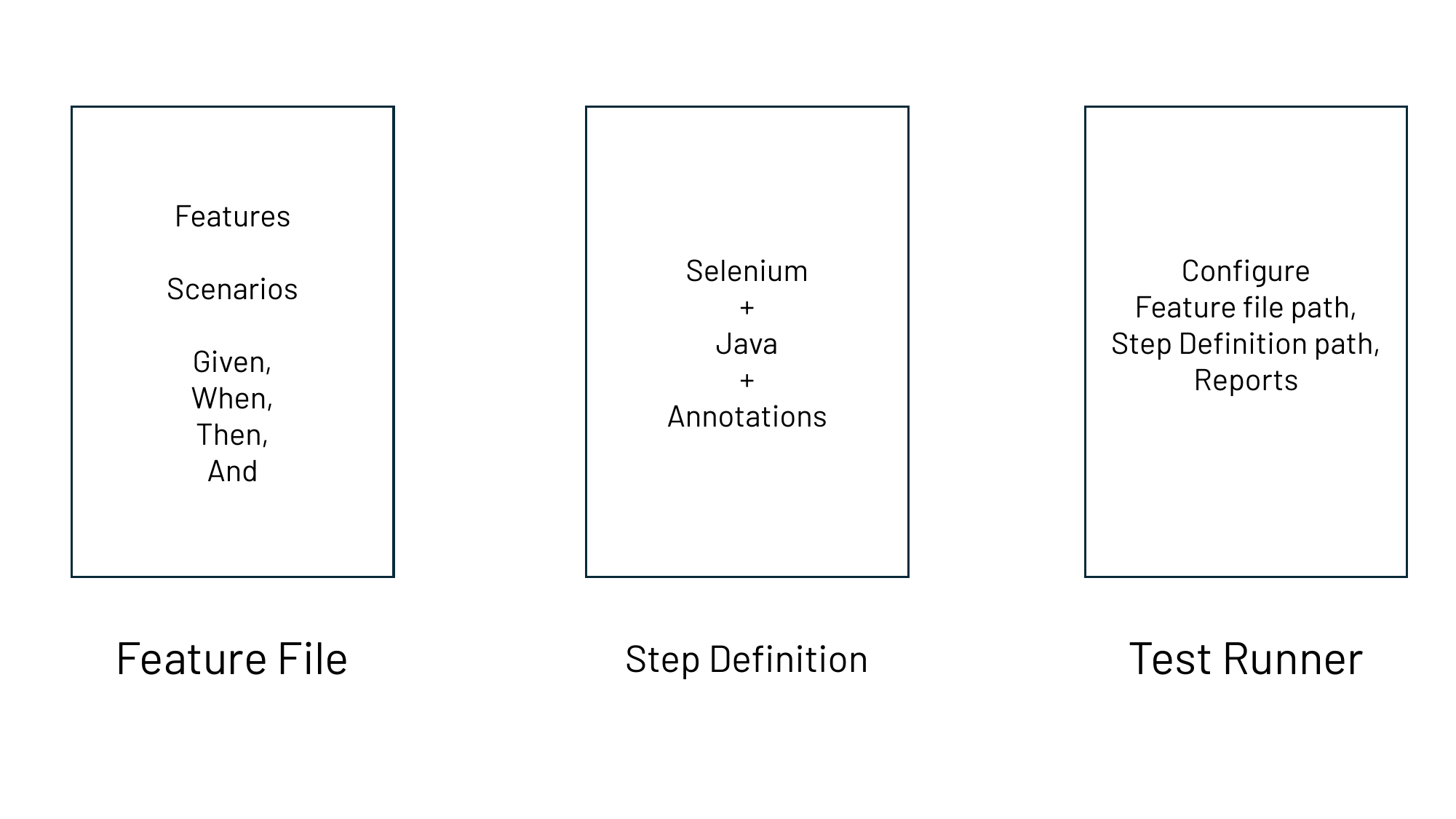

Features

Scenarios

Given,
When,
Then,
And
Selenium
+
Java
+
Annotations
Configure
Feature file path,
Step Definition path,
Reports

# Feature File
Step Definition
Test Runner